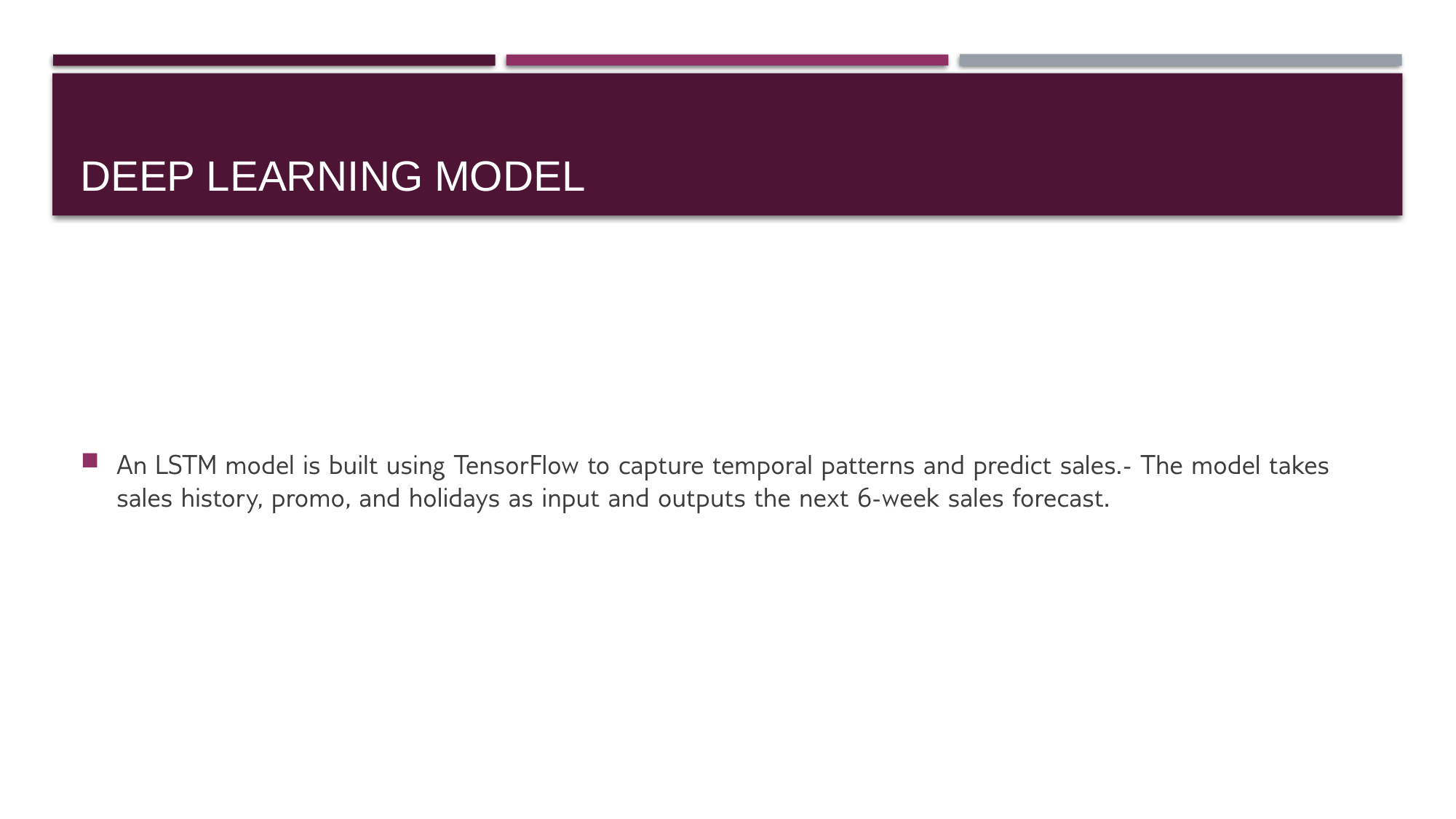

# Deep Learning Model
An LSTM model is built using TensorFlow to capture temporal patterns and predict sales.- The model takes sales history, promo, and holidays as input and outputs the next 6-week sales forecast.